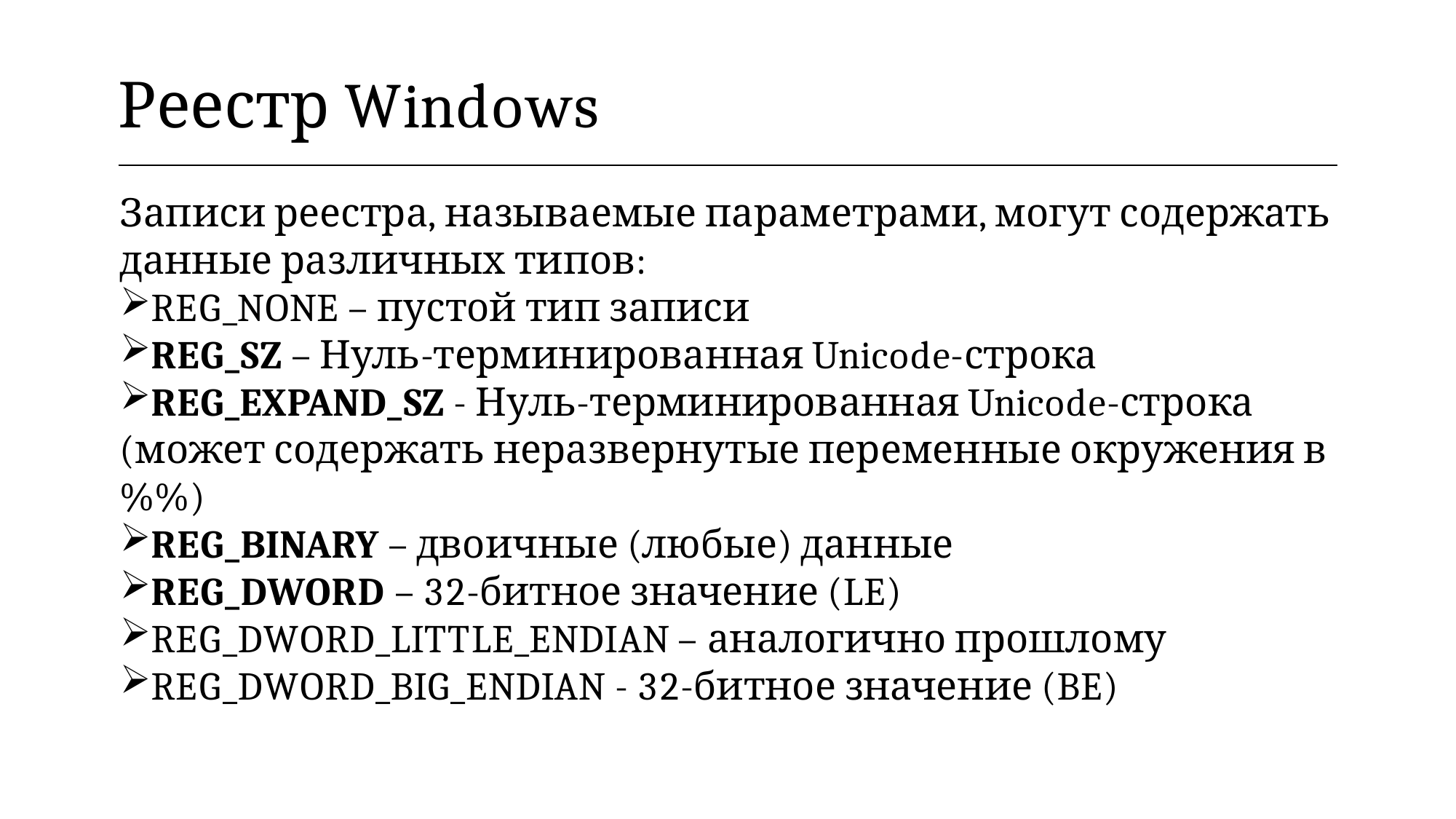

| Реестр Windows |
| --- |
Записи реестра, называемые параметрами, могут содержать данные различных типов:
REG_NONE – пустой тип записи
REG_SZ – Нуль-терминированная Unicode-строка
REG_EXPAND_SZ - Нуль-терминированная Unicode-строка (может содержать неразвернутые переменные окружения в %%)
REG_BINARY – двоичные (любые) данные
REG_DWORD – 32-битное значение (LE)
REG_DWORD_LITTLE_ENDIAN – аналогично прошлому
REG_DWORD_BIG_ENDIAN - 32-битное значение (BE)